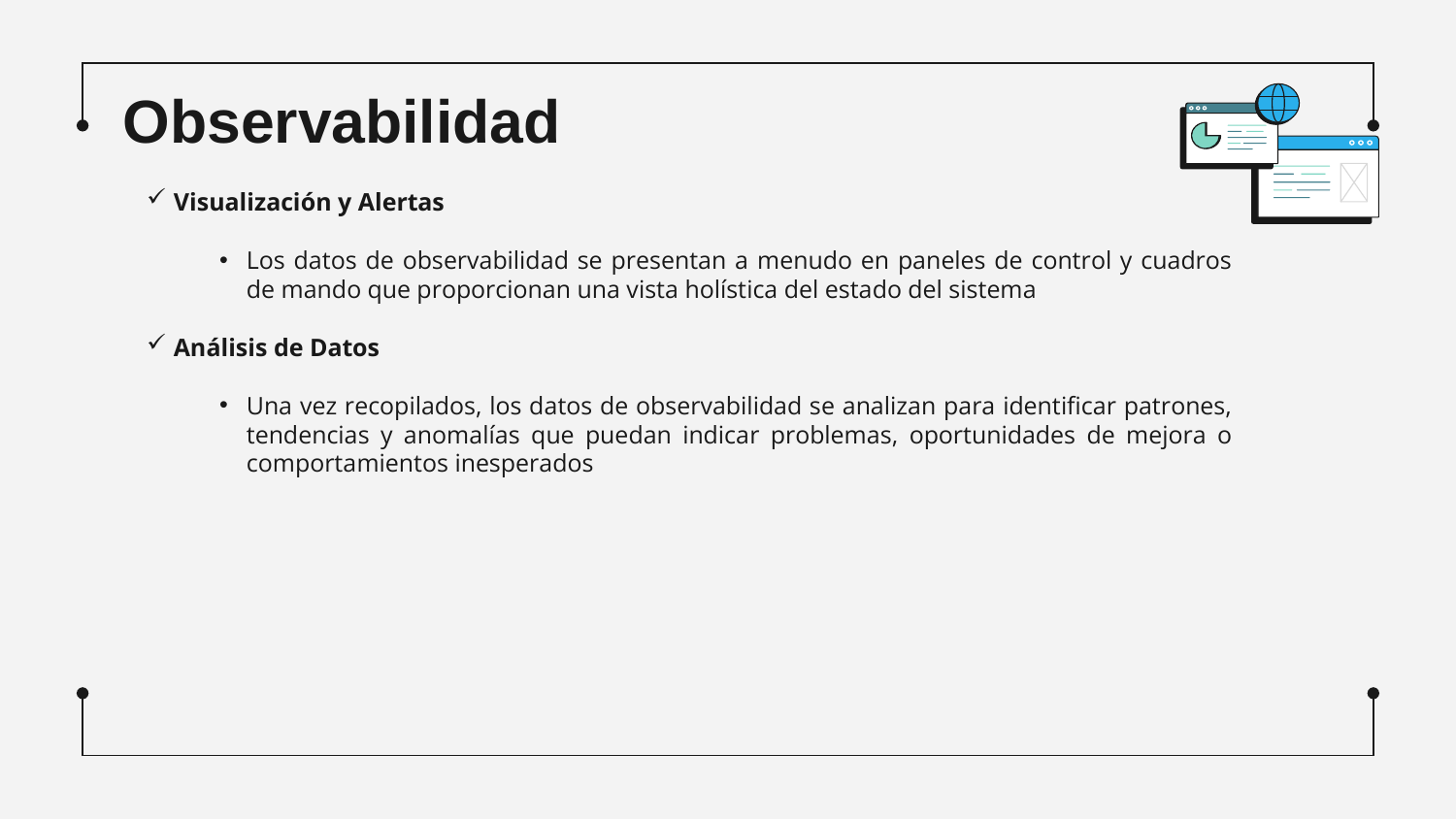

# Observabilidad

Visualización y Alertas

Los datos de observabilidad se presentan a menudo en paneles de control y cuadros de mando que proporcionan una vista holística del estado del sistema

Análisis de Datos

Una vez recopilados, los datos de observabilidad se analizan para identificar patrones, tendencias y anomalías que puedan indicar problemas, oportunidades de mejora o comportamientos inesperados